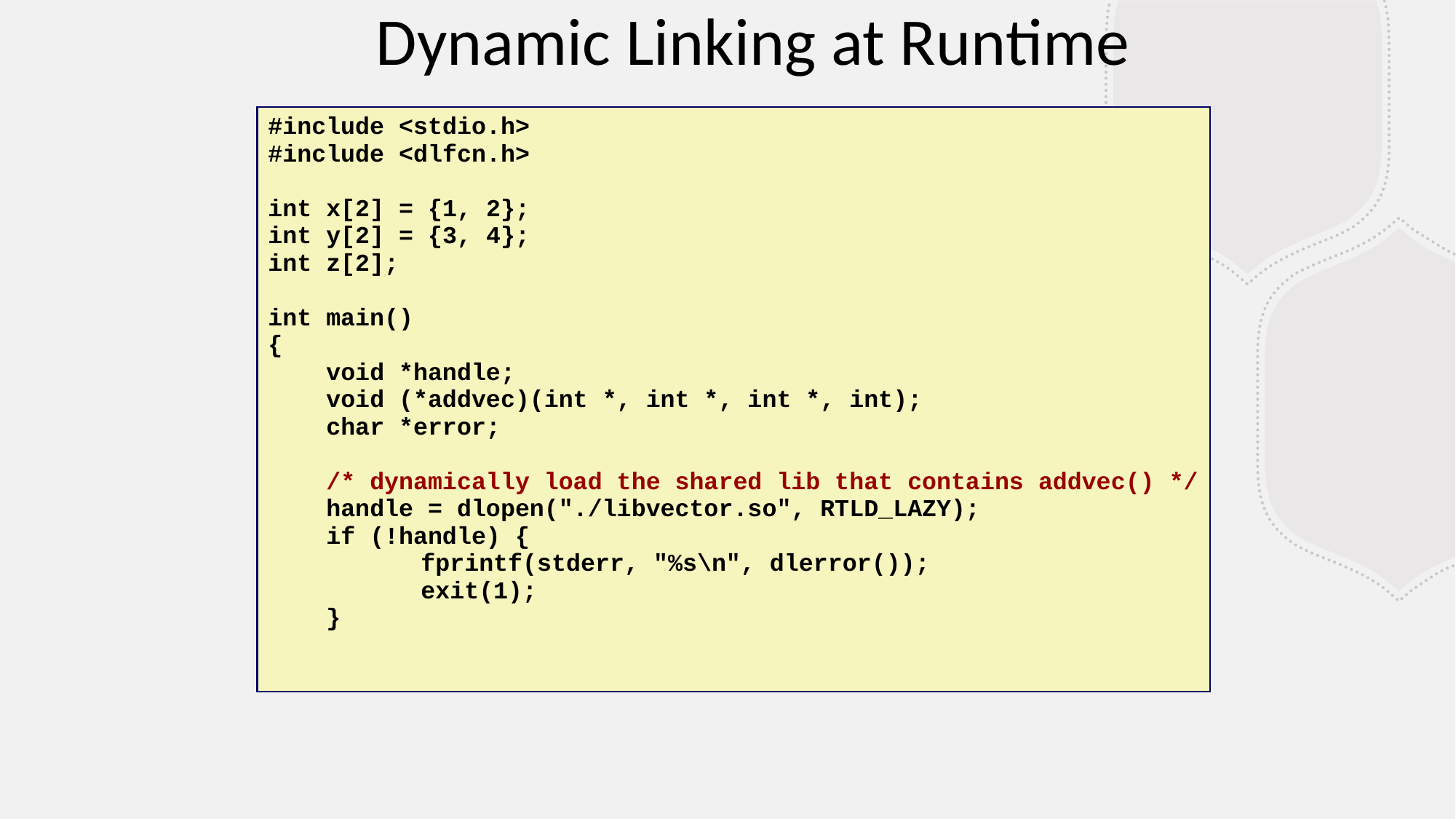

Dynamic Linking at Runtime
#include <stdio.h>
#include <dlfcn.h>

int x[2] = {1, 2};
int y[2] = {3, 4};
int z[2];

int main()
{
    void *handle;
    void (*addvec)(int *, int *, int *, int);
    char *error;

    /* dynamically load the shared lib that contains addvec() */
    handle = dlopen("./libvector.so", RTLD_LAZY);
    if (!handle) {
		   fprintf(stderr, "%s\n", dlerror());
		   exit(1);
    }